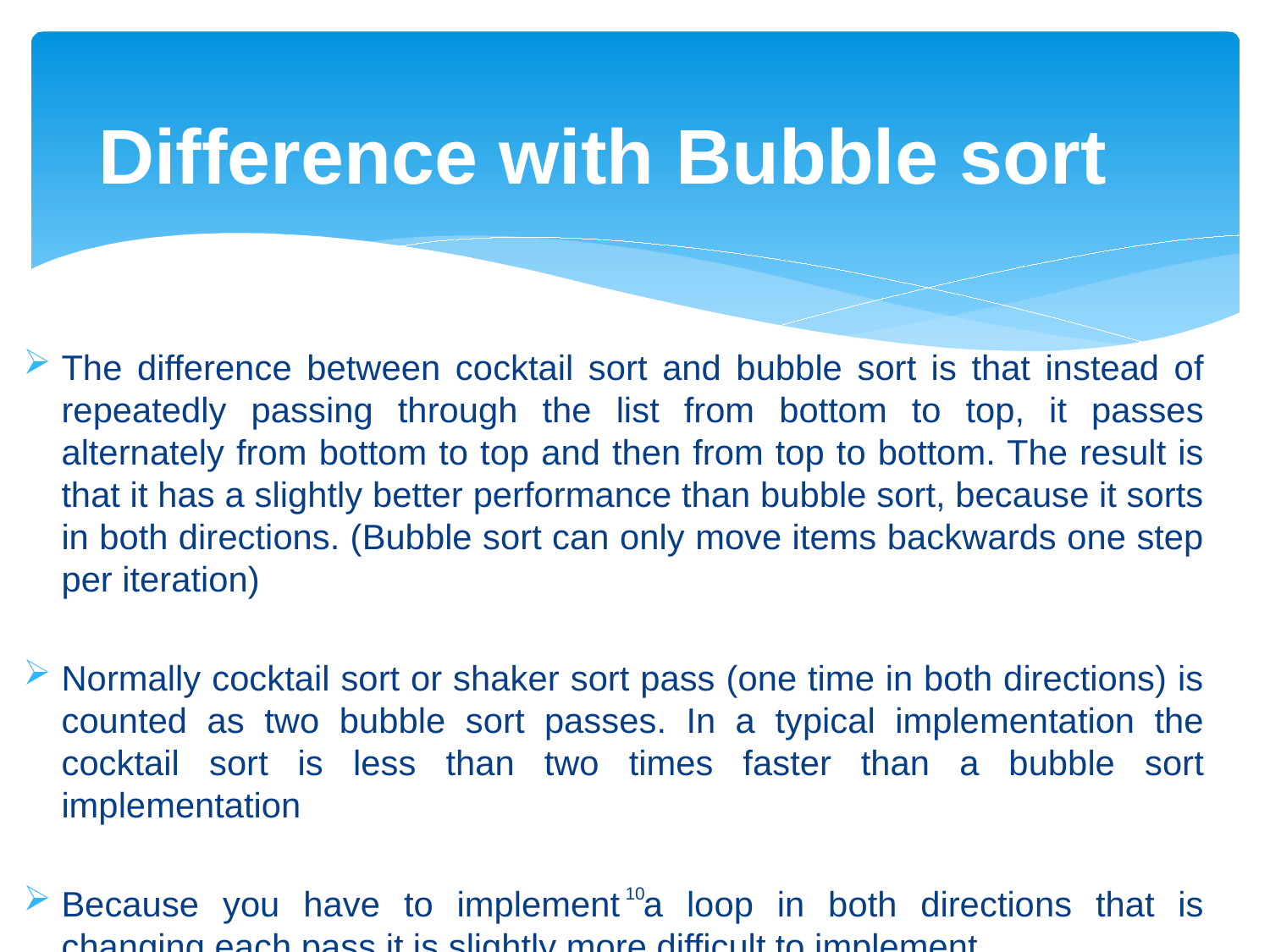

# Difference with Bubble sort
The difference between cocktail sort and bubble sort is that instead of repeatedly passing through the list from bottom to top, it passes alternately from bottom to top and then from top to bottom. The result is that it has a slightly better performance than bubble sort, because it sorts in both directions. (Bubble sort can only move items backwards one step per iteration)

Normally cocktail sort or shaker sort pass (one time in both directions) is counted as two bubble sort passes. In a typical implementation the cocktail sort is less than two times faster than a bubble sort implementation

Because you have to implement a loop in both directions that is changing each pass it is slightly more difficult to implement
10